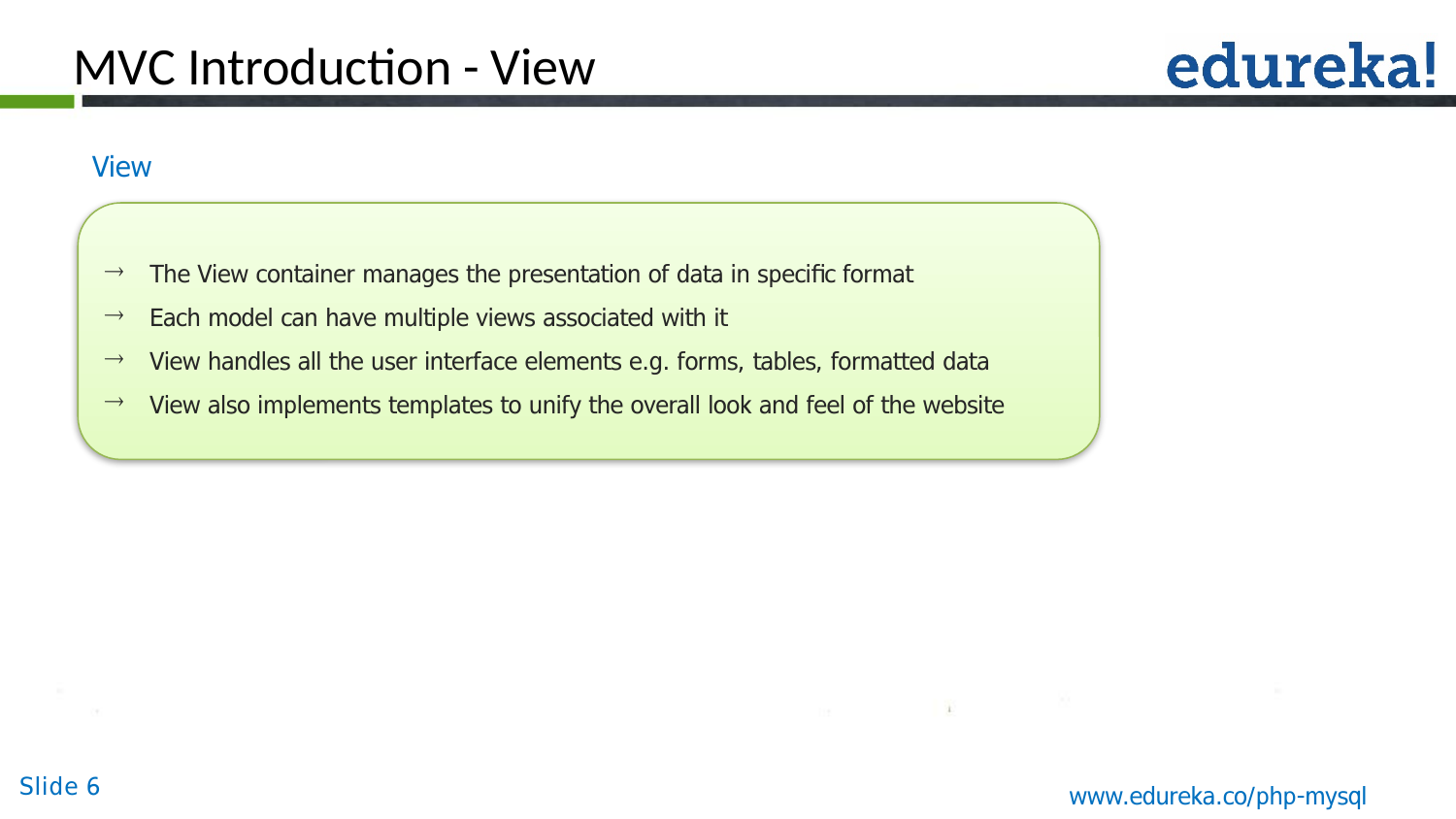

MVC Introduction - View
View
The View container manages the presentation of data in specific format
Each model can have multiple views associated with it
View handles all the user interface elements e.g. forms, tables, formatted data
View also implements templates to unify the overall look and feel of the website